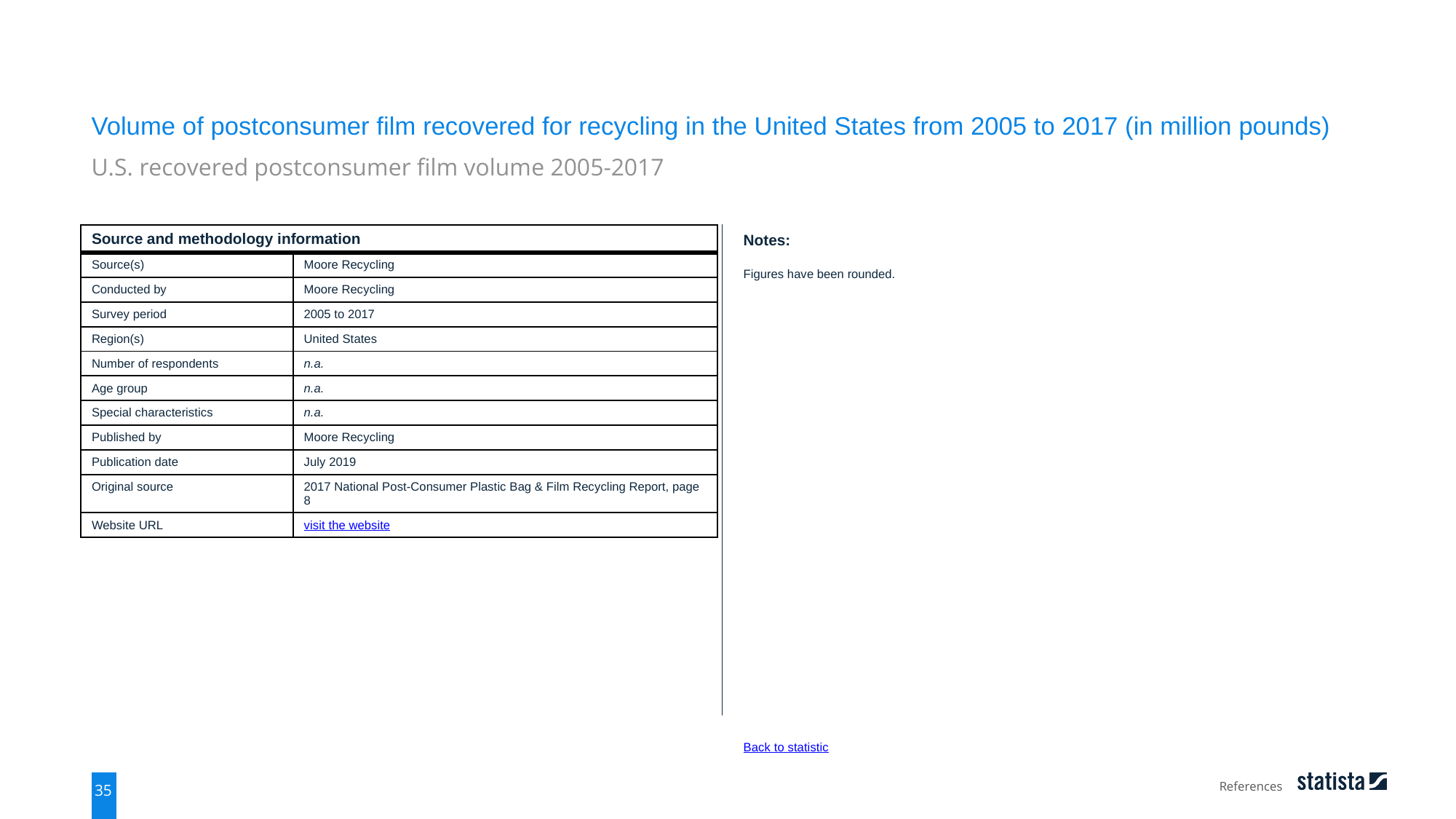

Volume of postconsumer film recovered for recycling in the United States from 2005 to 2017 (in million pounds)
U.S. recovered postconsumer film volume 2005-2017
| Source and methodology information |  |
| --- | --- |
| Source(s) | Moore Recycling |
| Conducted by | Moore Recycling |
| Survey period | 2005 to 2017 |
| Region(s) | United States |
| Number of respondents | n.a. |
| Age group | n.a. |
| Special characteristics | n.a. |
| Published by | Moore Recycling |
| Publication date | July 2019 |
| Original source | 2017 National Post-Consumer Plastic Bag & Film Recycling Report, page 8 |
| Website URL | visit the website |

Notes:

Figures have been rounded.
Back to statistic
References

35